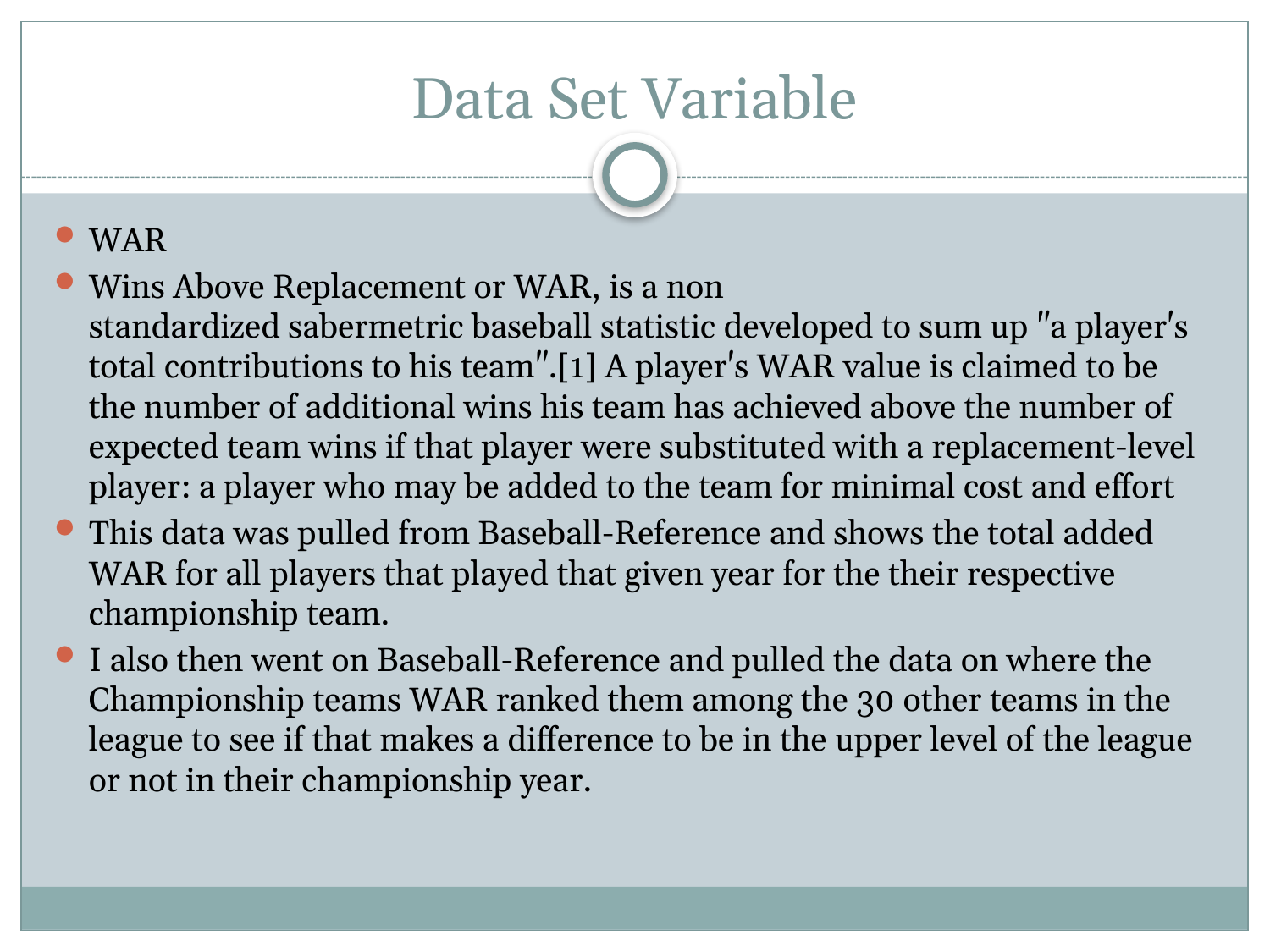

# Data Set Variable
WAR
Wins Above Replacement or WAR, is a non standardized sabermetric baseball statistic developed to sum up "a player's total contributions to his team".[1] A player's WAR value is claimed to be the number of additional wins his team has achieved above the number of expected team wins if that player were substituted with a replacement-level player: a player who may be added to the team for minimal cost and effort
This data was pulled from Baseball-Reference and shows the total added WAR for all players that played that given year for the their respective championship team.
I also then went on Baseball-Reference and pulled the data on where the Championship teams WAR ranked them among the 30 other teams in the league to see if that makes a difference to be in the upper level of the league or not in their championship year.